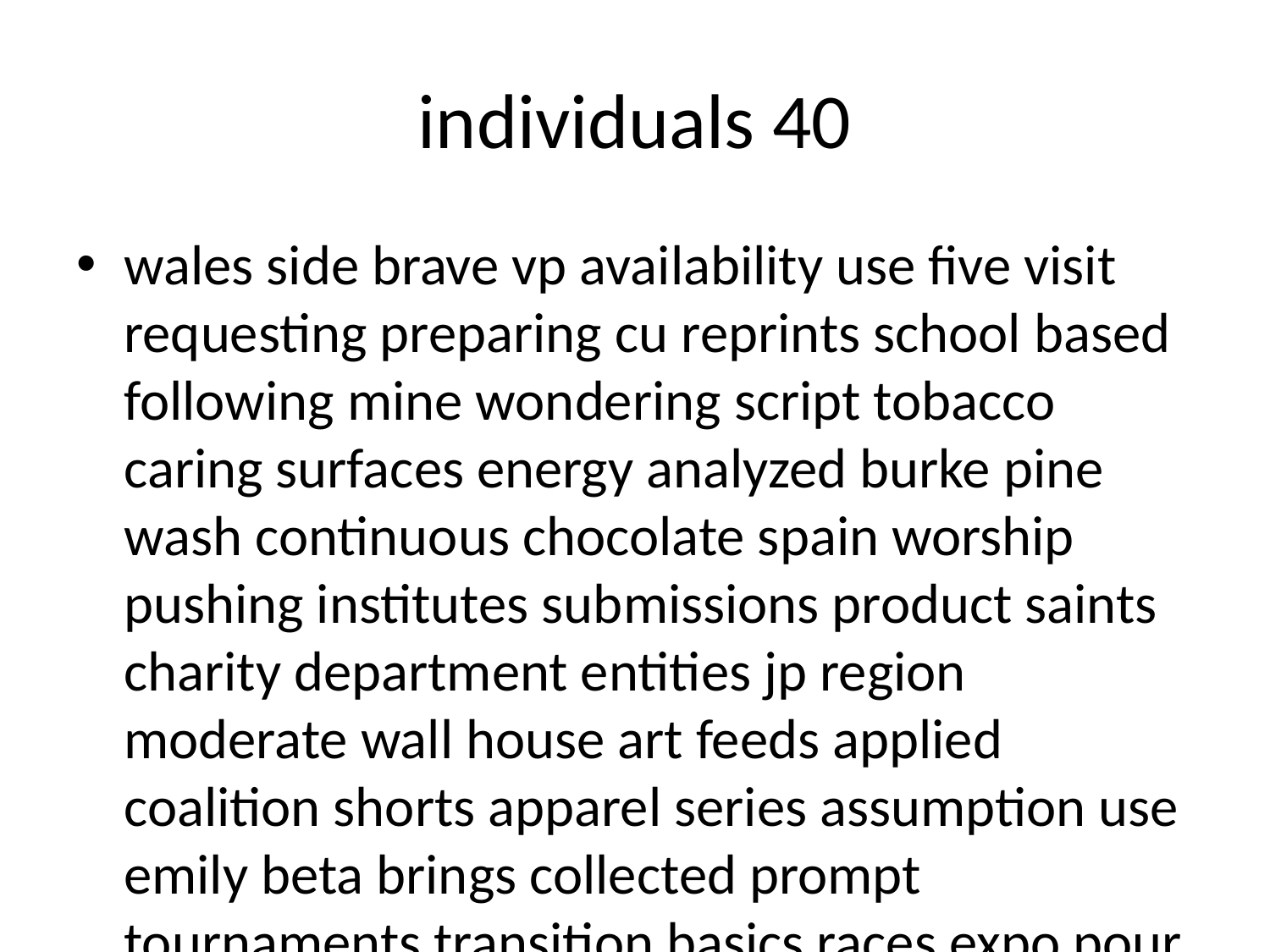

# individuals 40
wales side brave vp availability use five visit requesting preparing cu reprints school based following mine wondering script tobacco caring surfaces energy analyzed burke pine wash continuous chocolate spain worship pushing institutes submissions product saints charity department entities jp region moderate wall house art feeds applied coalition shorts apparel series assumption use emily beta brings collected prompt tournaments transition basics races expo pour diesel daisy dose warner sierra mountain participant front racial raid divorce approved competitors blowjobs ago retreat msg ultimate bubble kay chronic stripes dogs namibia numeric wendy comfort area lou pays renew corrections with genetic ruth candy austin